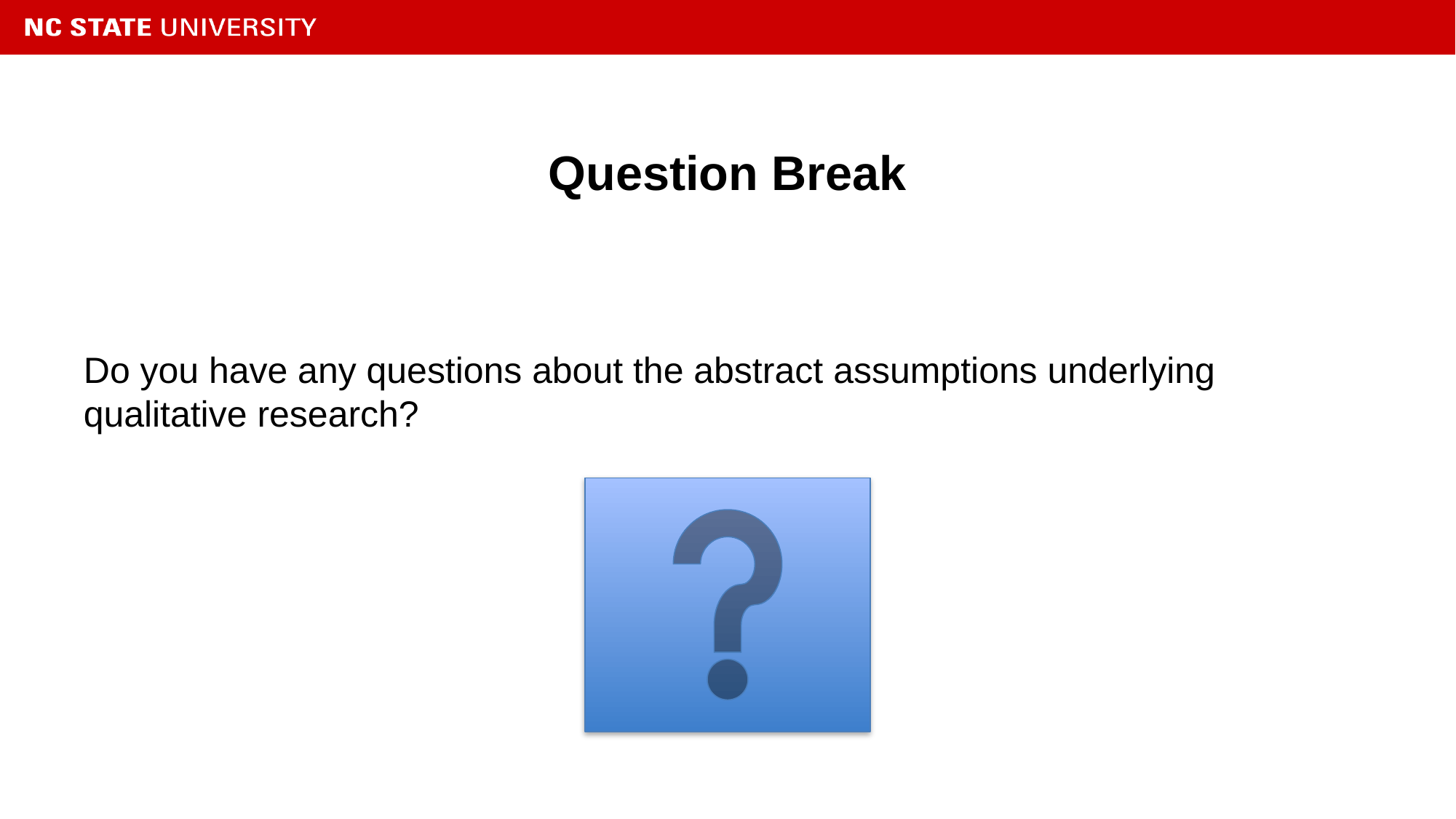

# Question Break
Do you have any questions about the abstract assumptions underlying qualitative research?